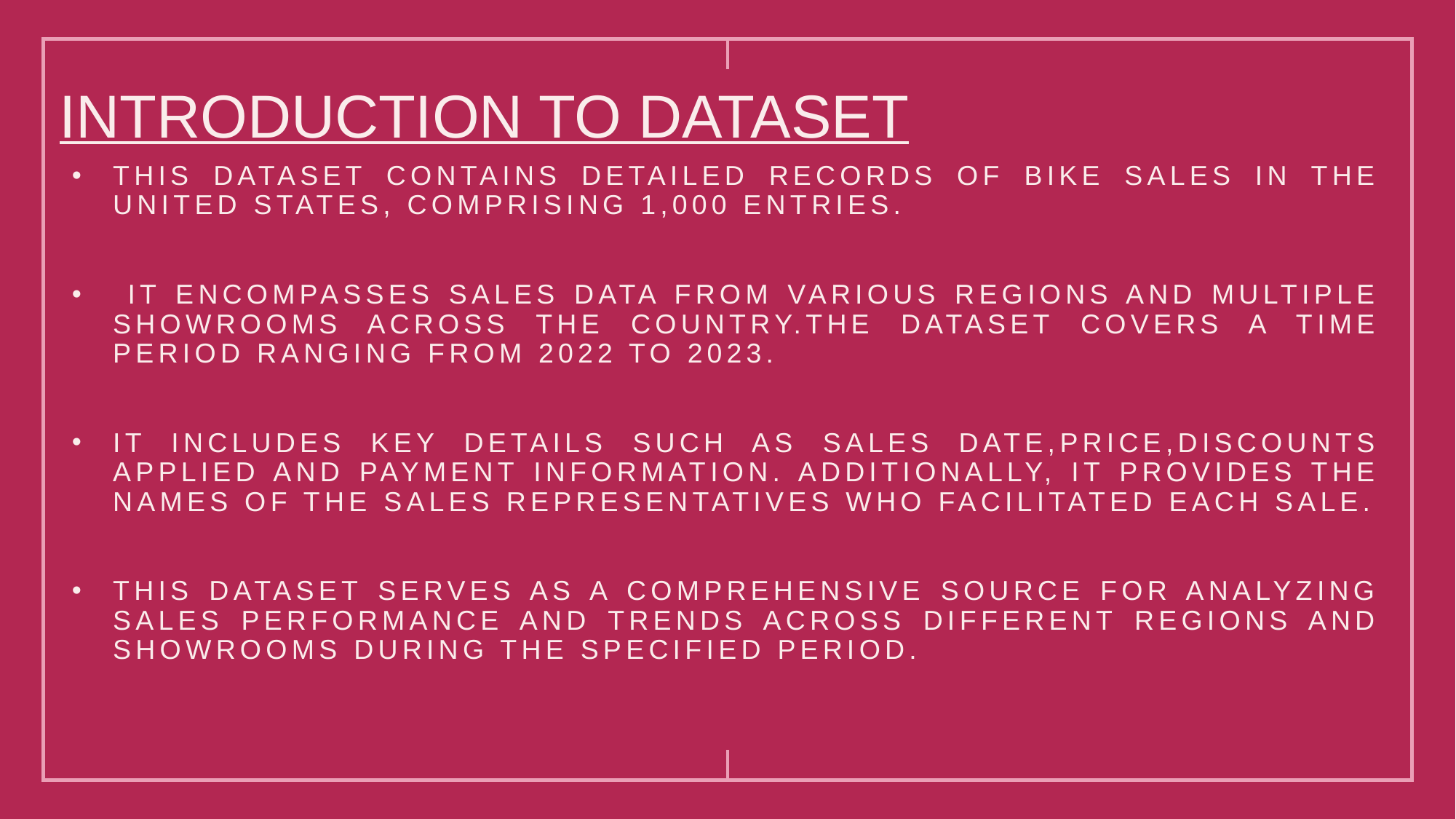

# INTRODUCTION TO DATASET
This dataset contains detailed records of bike sales in the United States, comprising 1,000 entries.

 It encompasses sales data from various regions and multiple showrooms across the country.The dataset covers a time period ranging from 2022 to 2023.

It includes key details such as sales date,price,discounts applied and payment information. Additionally, it provides the names of the sales representatives who facilitated each sale.

This dataset serves as a comprehensive source for analyzing sales performance and trends across different regions and showrooms during the specified period.